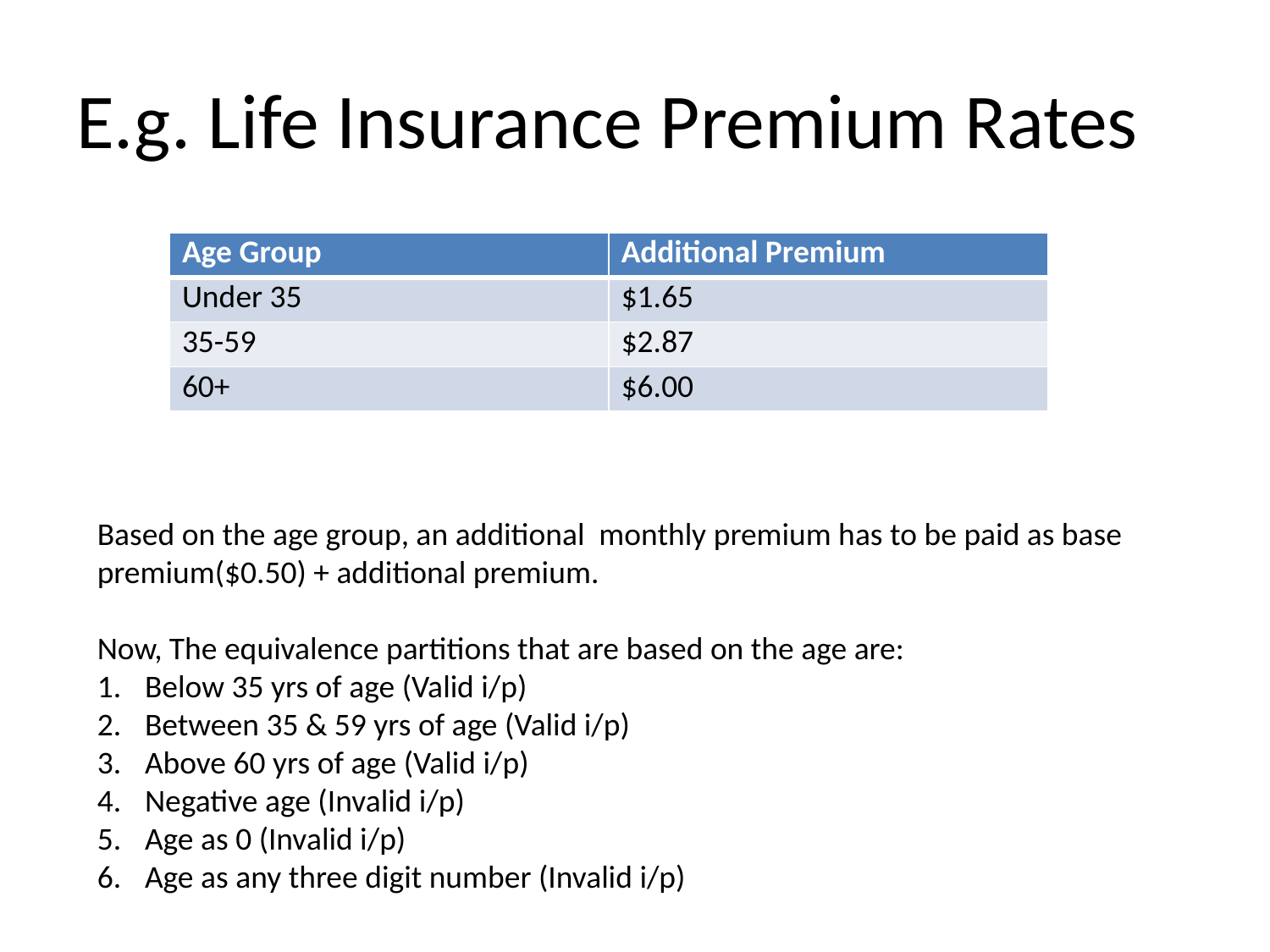

# E.g. Life Insurance Premium Rates
| Age Group | Additional Premium |
| --- | --- |
| Under 35 | $1.65 |
| 35-59 | $2.87 |
| 60+ | $6.00 |
Based on the age group, an additional  monthly premium has to be paid as base premium($0.50) + additional premium.

Now, The equivalence partitions that are based on the age are:
Below 35 yrs of age (Valid i/p)
Between 35 & 59 yrs of age (Valid i/p)
Above 60 yrs of age (Valid i/p)
Negative age (Invalid i/p)
Age as 0 (Invalid i/p)
Age as any three digit number (Invalid i/p)